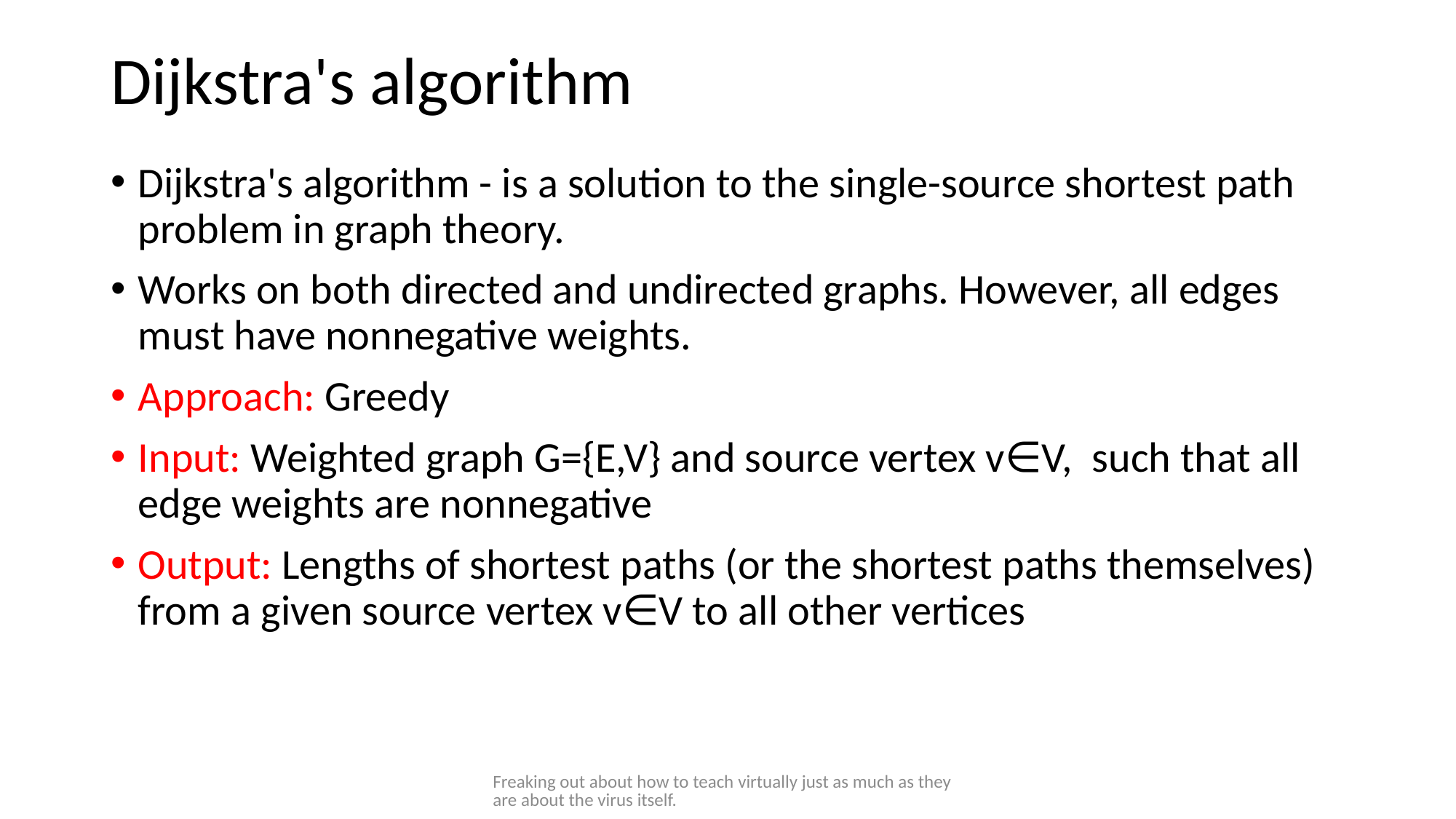

# Dijkstra's algorithm
Dijkstra's algorithm - is a solution to the single-source shortest path problem in graph theory.
Works on both directed and undirected graphs. However, all edges must have nonnegative weights.
Approach: Greedy
Input: Weighted graph G={E,V} and source vertex v∈V,  such that all edge weights are nonnegative
Output: Lengths of shortest paths (or the shortest paths themselves) from a given source vertex v∈V to all other vertices

Freaking out about how to teach virtually just as much as they are about the virus itself.